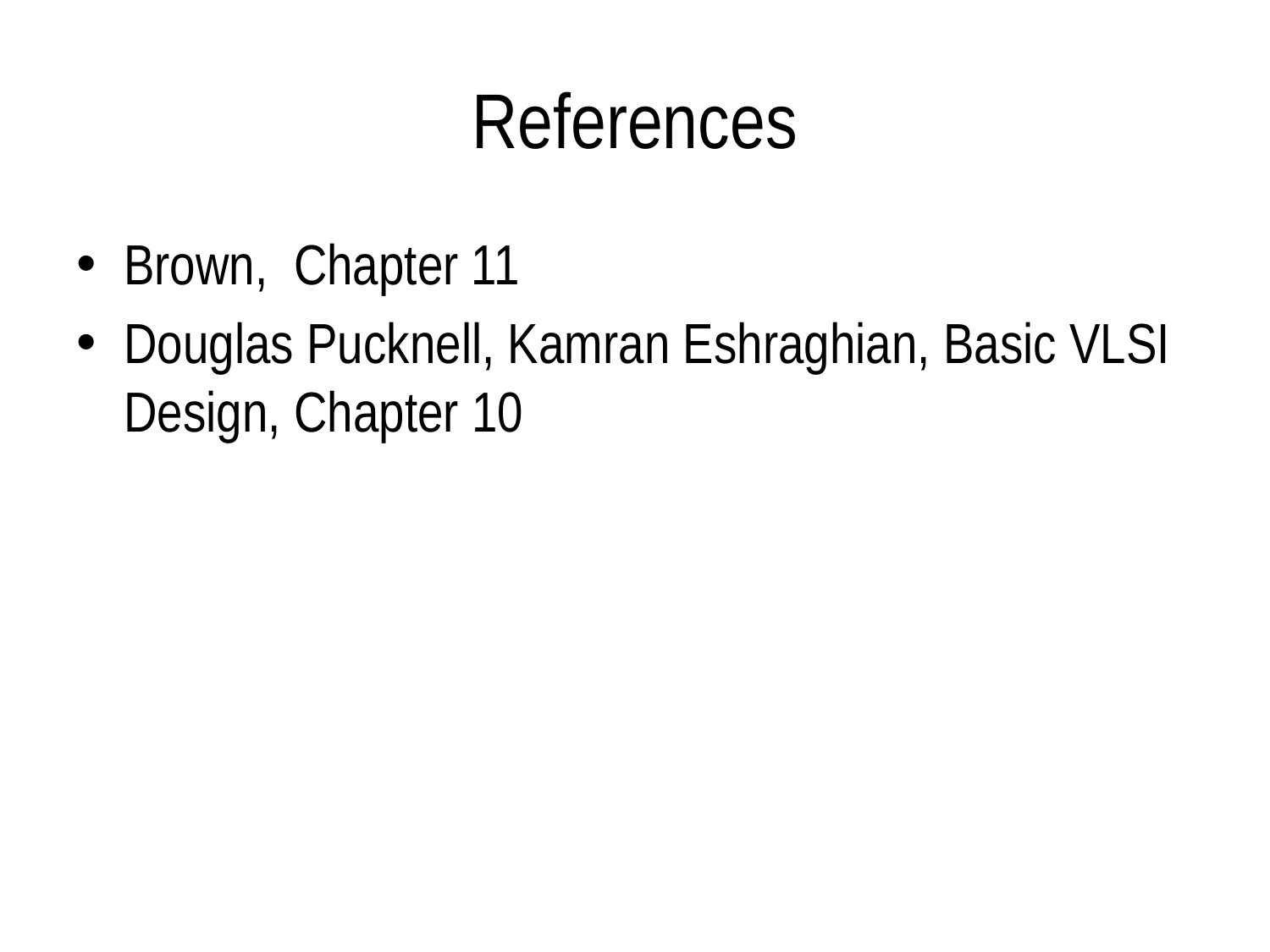

# References
Brown,  Chapter 11
Douglas Pucknell, Kamran Eshraghian, Basic VLSI Design, Chapter 10